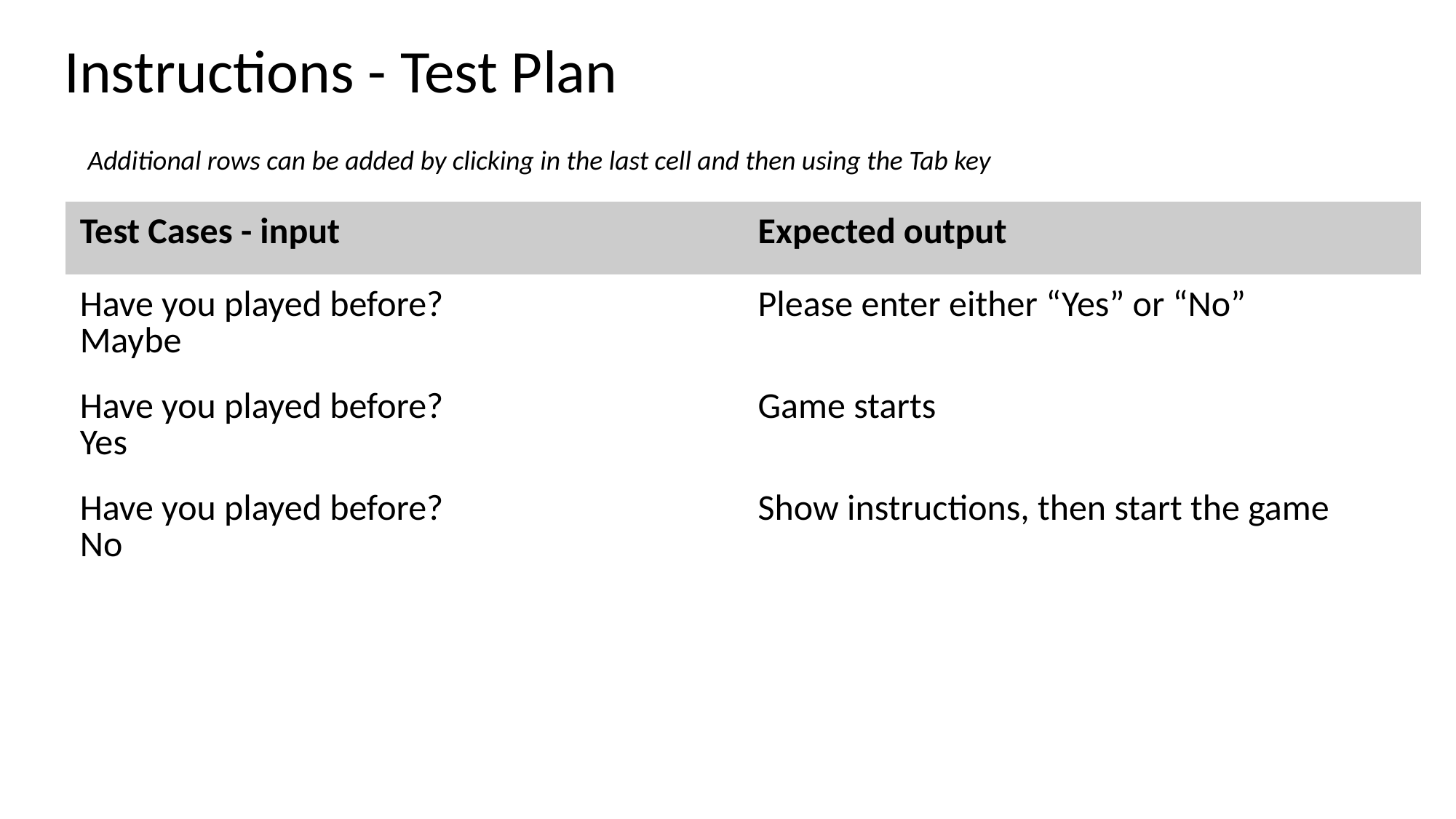

# Instructions - Test Plan
Additional rows can be added by clicking in the last cell and then using the Tab key
| Test Cases - input | Expected output |
| --- | --- |
| Have you played before? Maybe | Please enter either “Yes” or “No” |
| Have you played before? Yes | Game starts |
| Have you played before? No | Show instructions, then start the game |